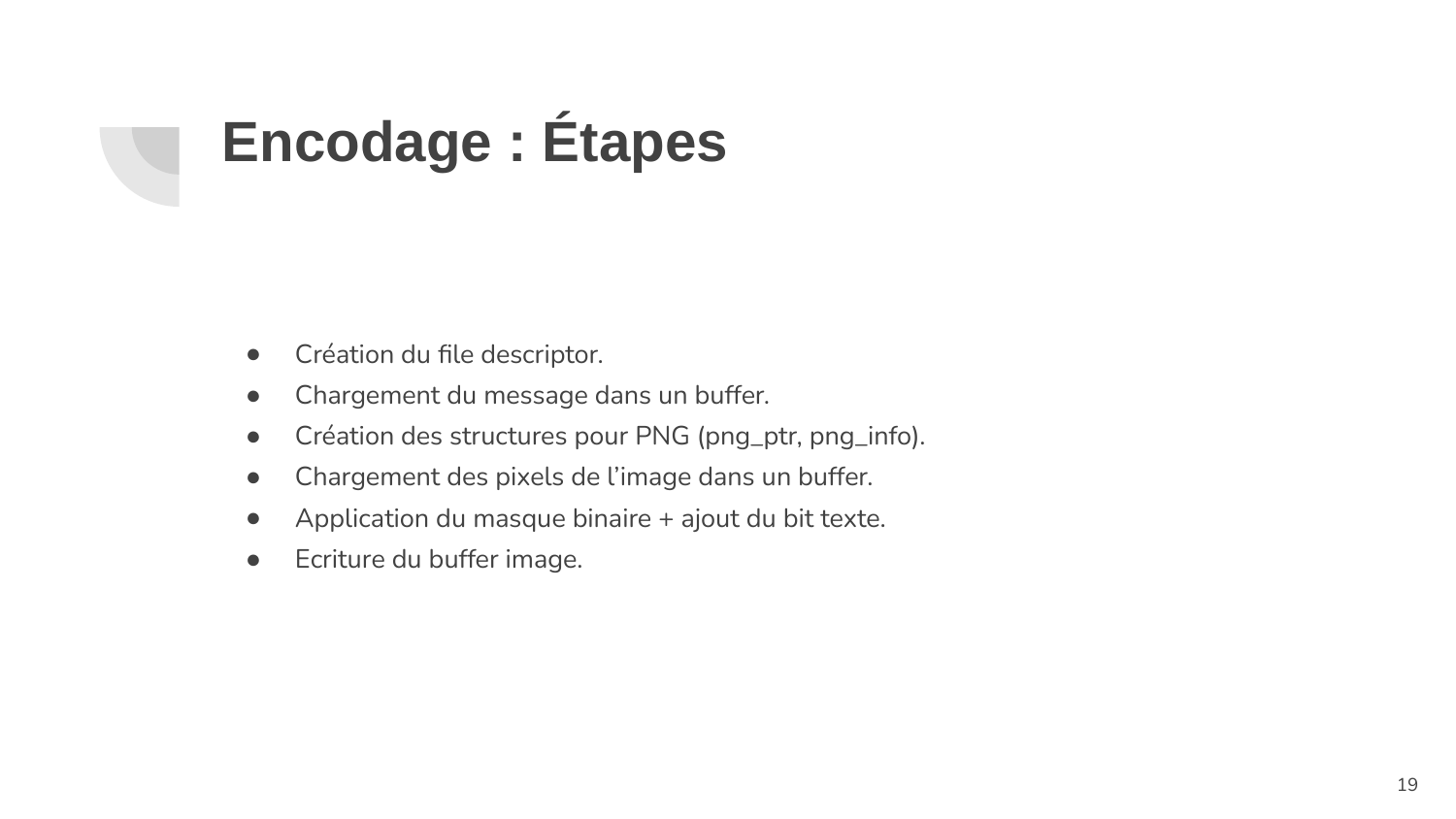

# Encodage : Étapes
Création du file descriptor.
Chargement du message dans un buffer.
Création des structures pour PNG (png_ptr, png_info).
Chargement des pixels de l’image dans un buffer.
Application du masque binaire + ajout du bit texte.
Ecriture du buffer image.
19